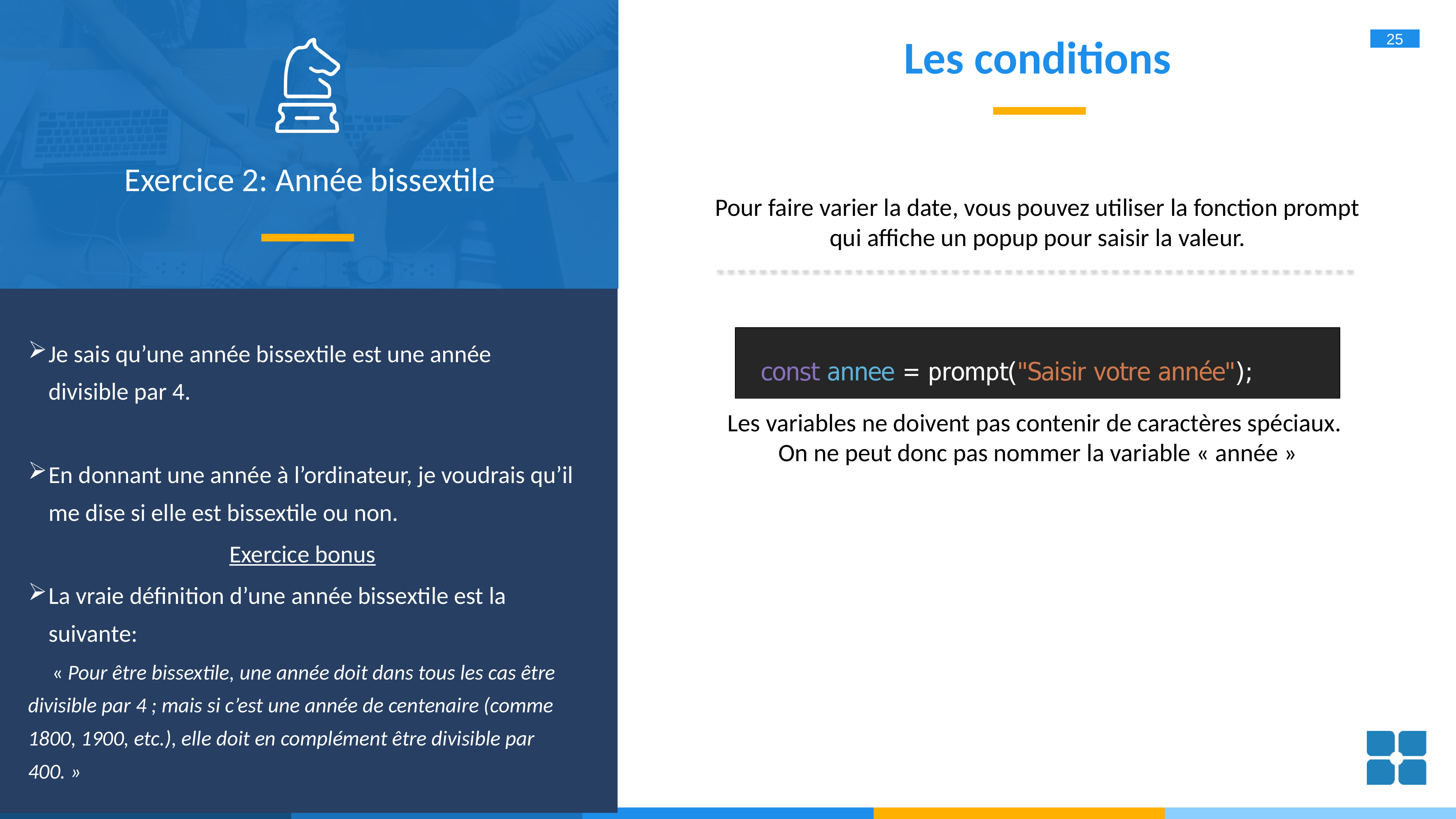

# Les conditions
Exercice 2: Année bissextile
Pour faire varier la date, vous pouvez utiliser la fonction prompt
qui affiche un popup pour saisir la valeur.
Je sais qu’une année bissextile est une année divisible par 4.

En donnant une année à l’ordinateur, je voudrais qu’il me dise si elle est bissextile ou non.
Exercice bonus
La vraie définition d’une année bissextile est la suivante:
     « Pour être bissextile, une année doit dans tous les cas être divisible par 4 ; mais si c’est une année de centenaire (comme 1800, 1900, etc.), elle doit en complément être divisible par 400. »
const annee = prompt("Saisir votre année");
Les variables ne doivent pas contenir de caractères spéciaux.
On ne peut donc pas nommer la variable « année »